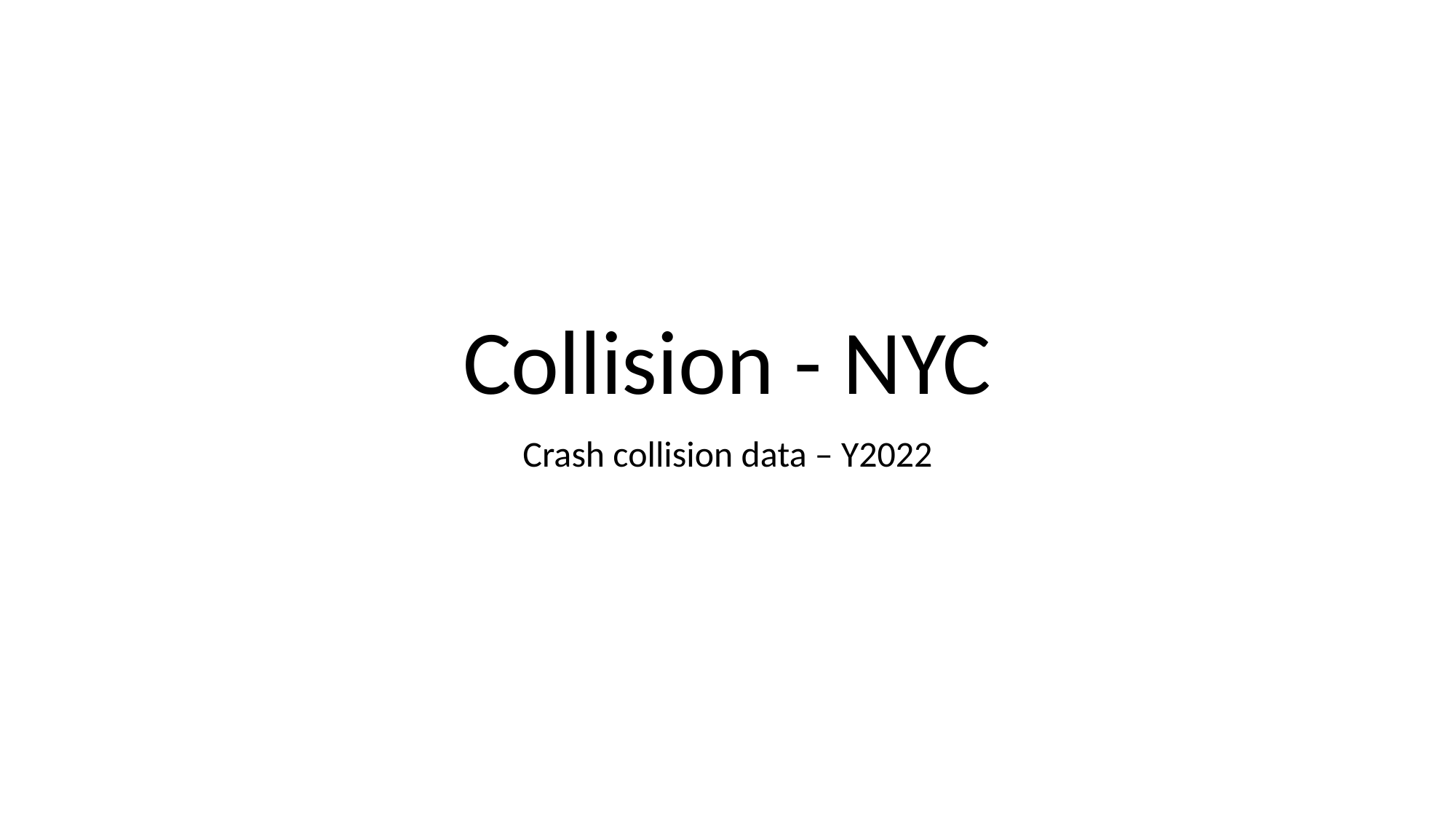

# Collision - NYC
Crash collision data – Y2022